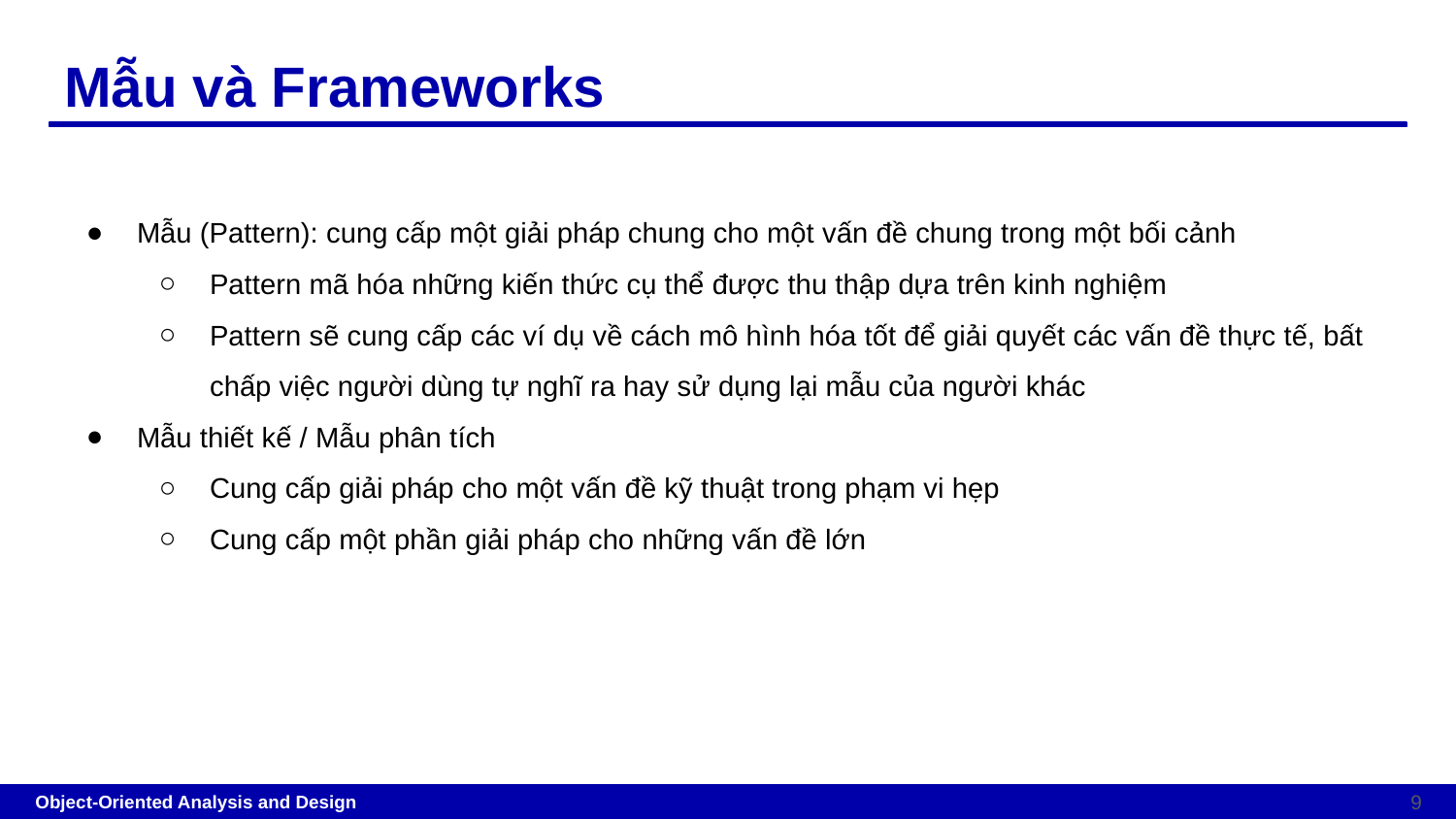

# Mẫu và Frameworks

Mẫu (Pattern): cung cấp một giải pháp chung cho một vấn đề chung trong một bối cảnh
Pattern mã hóa những kiến thức cụ thể được thu thập dựa trên kinh nghiệm
Pattern sẽ cung cấp các ví dụ về cách mô hình hóa tốt để giải quyết các vấn đề thực tế, bất chấp việc người dùng tự nghĩ ra hay sử dụng lại mẫu của người khác
Mẫu thiết kế / Mẫu phân tích
Cung cấp giải pháp cho một vấn đề kỹ thuật trong phạm vi hẹp
Cung cấp một phần giải pháp cho những vấn đề lớn

9
Object-Oriented Analysis and Design